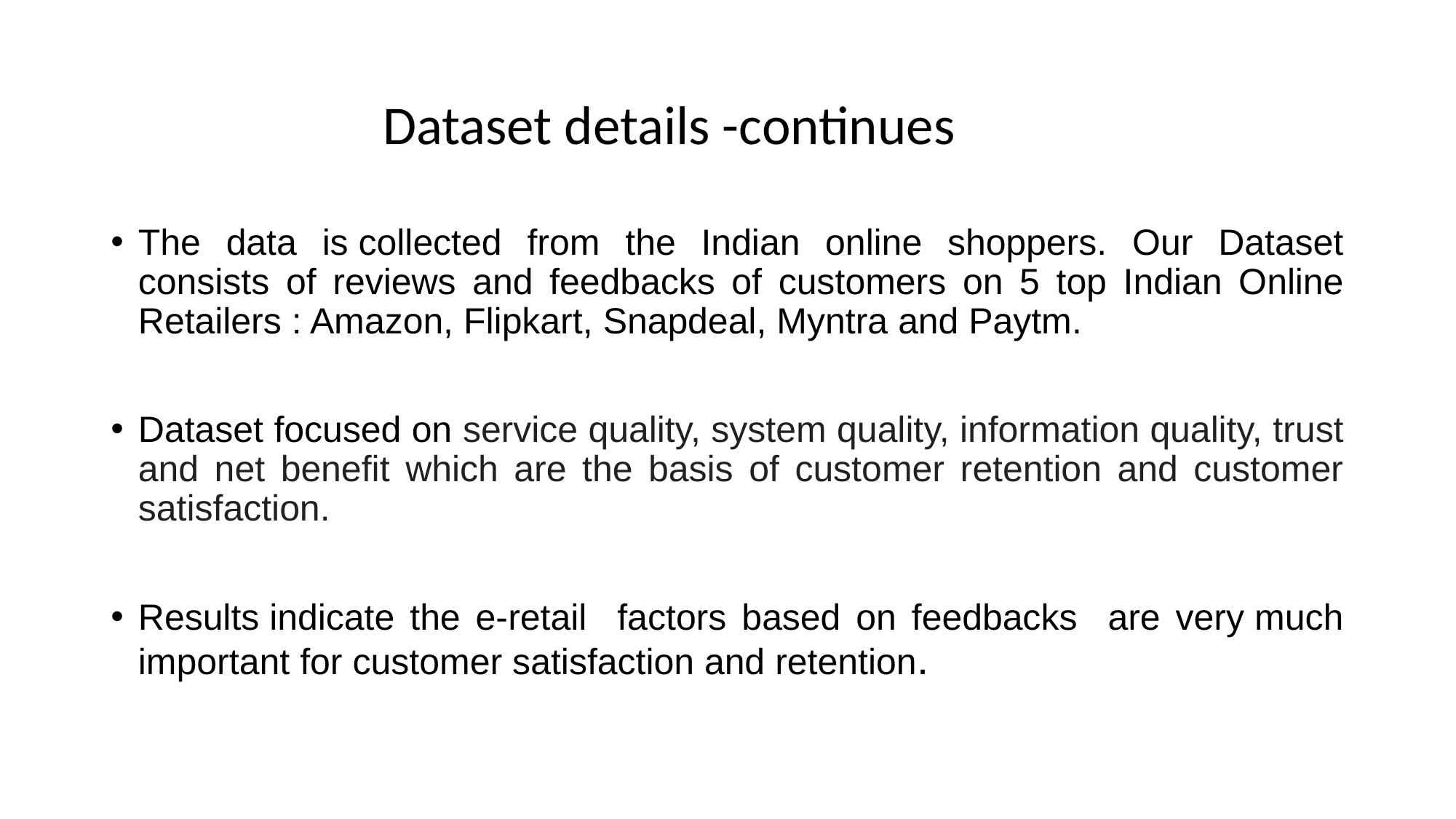

# Dataset details -continues
The data is collected from the Indian online shoppers. Our Dataset consists of reviews and feedbacks of customers on 5 top Indian Online Retailers : Amazon, Flipkart, Snapdeal, Myntra and Paytm.

Dataset focused on service quality, system quality, information quality, trust and net benefit which are the basis of customer retention and customer satisfaction.

Results indicate the e-retail  factors based on feedbacks  are very much important for customer satisfaction and retention.